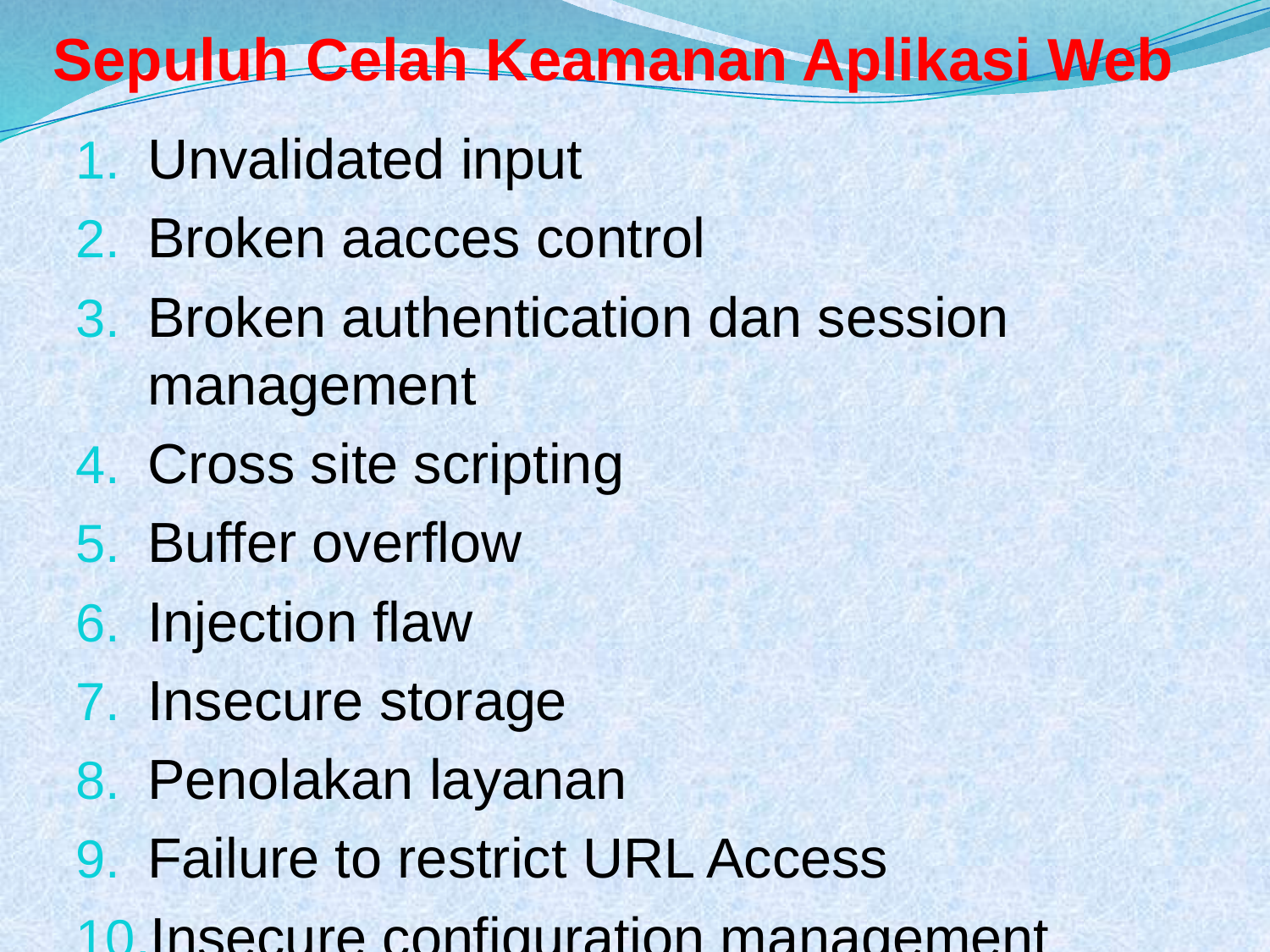

# Sepuluh Celah Keamanan Aplikasi Web
Unvalidated input
Broken aacces control
Broken authentication dan session management
Cross site scripting
Buffer overflow
Injection flaw
Insecure storage
Penolakan layanan
Failure to restrict URL Access
Insecure configuration management